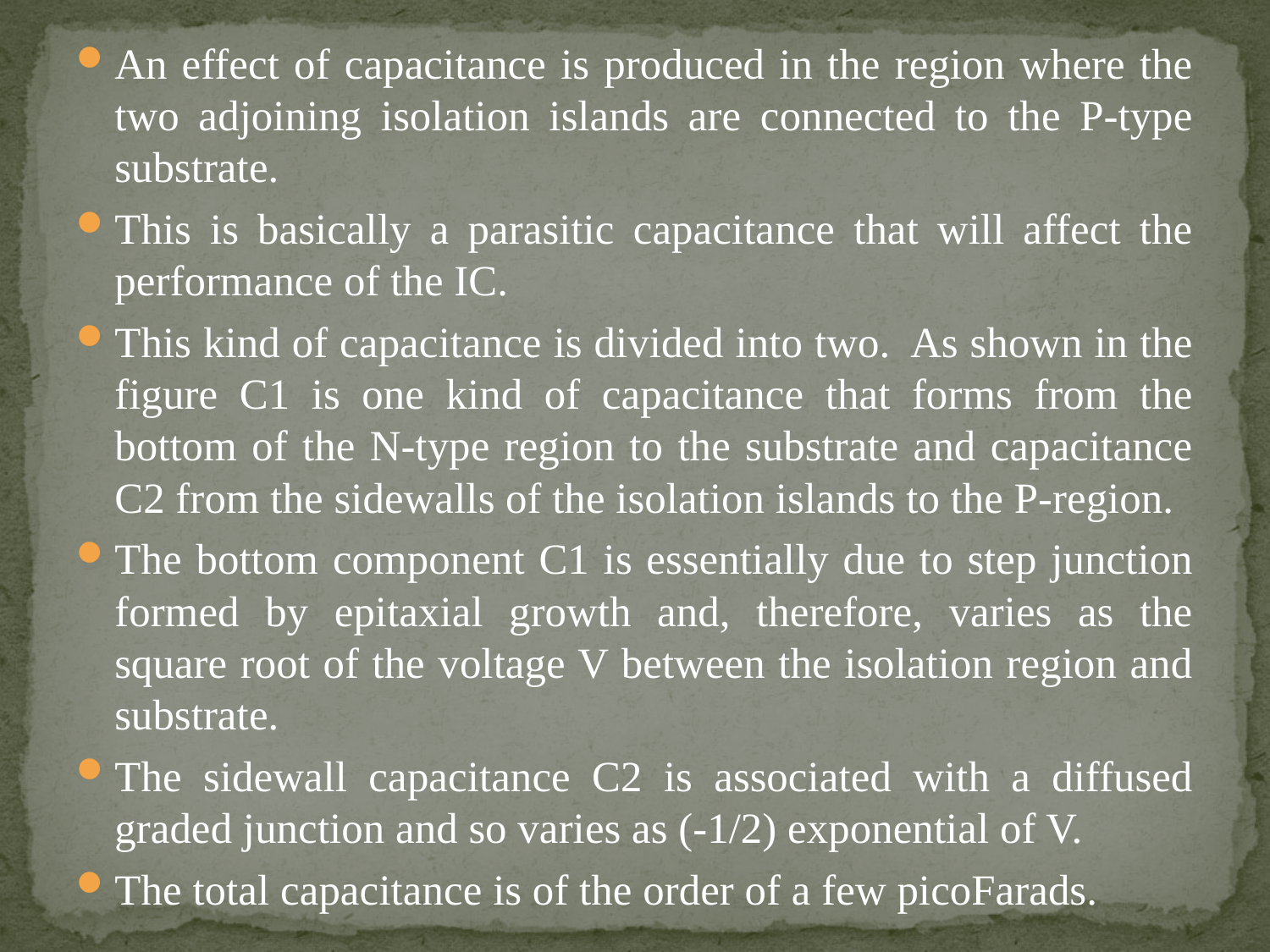

An effect of capacitance is produced in the region where the two adjoining isolation islands are connected to the P-type substrate.
This is basically a parasitic capacitance that will affect the performance of the IC.
This kind of capacitance is divided into two.  As shown in the figure C1 is one kind of capacitance that forms from the bottom of the N-type region to the substrate and capacitance C2 from the sidewalls of the isolation islands to the P-region.
The bottom component C1 is essentially due to step junction formed by epitaxial growth and, therefore, varies as the square root of the voltage V between the isolation region and substrate.
The sidewall capacitance C2 is associated with a diffused graded junction and so varies as (-1/2) exponential of V.
The total capacitance is of the order of a few picoFarads.